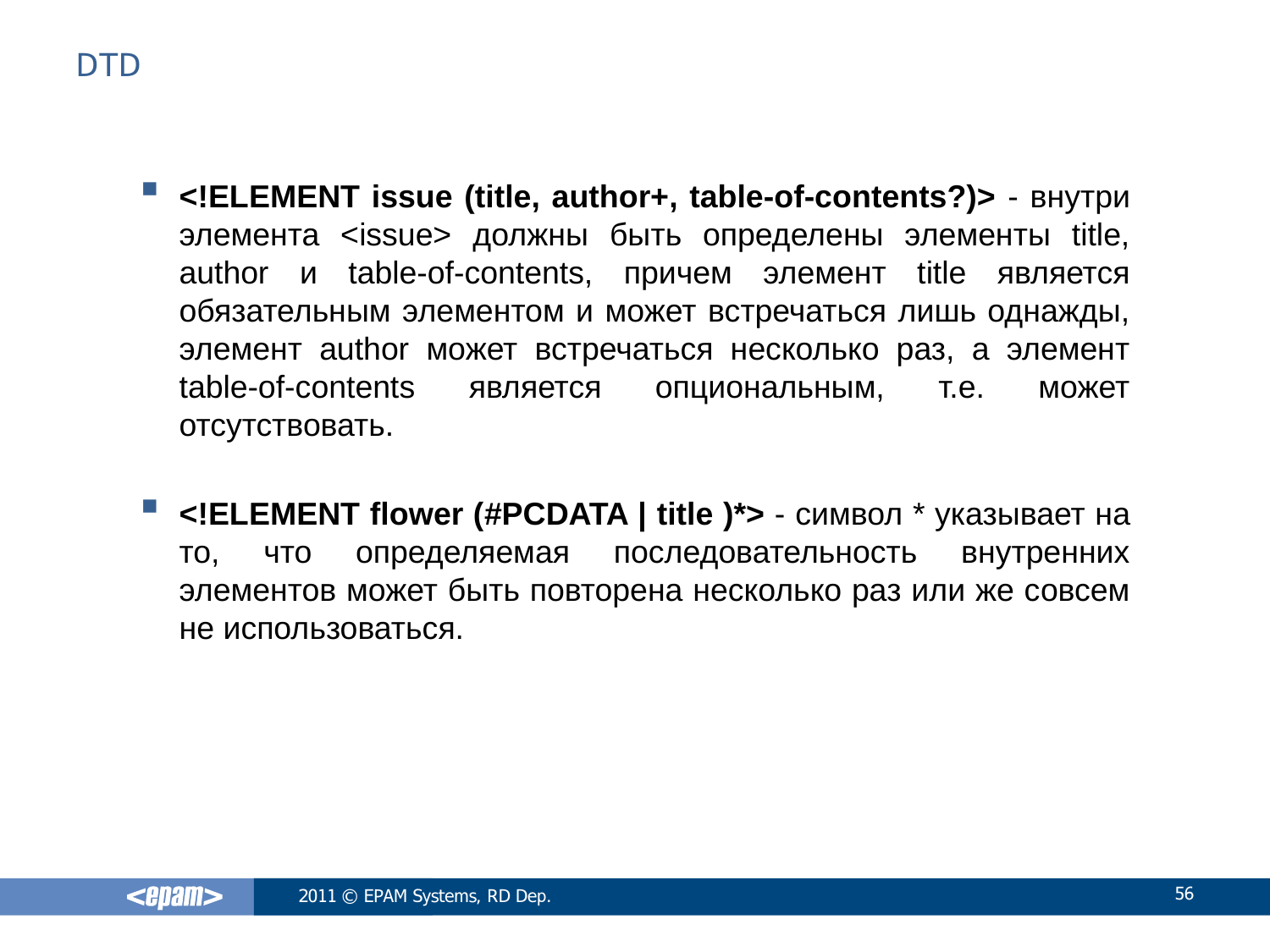

# DTD
<!ELEMENT issue (title, author+, table-of-contents?)> - внутри элемента <issue> должны быть определены элементы title, author и table-of-contents, причем элемент title является обязательным элементом и может встречаться лишь однажды, элемент author может встречаться несколько раз, а элемент table-of-contents является опциональным, т.е. может отсутствовать.

<!ELEMENT flower (#PCDATA | title )*> - символ * указывает на то, что определяемая последовательность внутренних элементов может быть повторена несколько раз или же совсем не использоваться.

56
2011 © EPAM Systems, RD Dep.